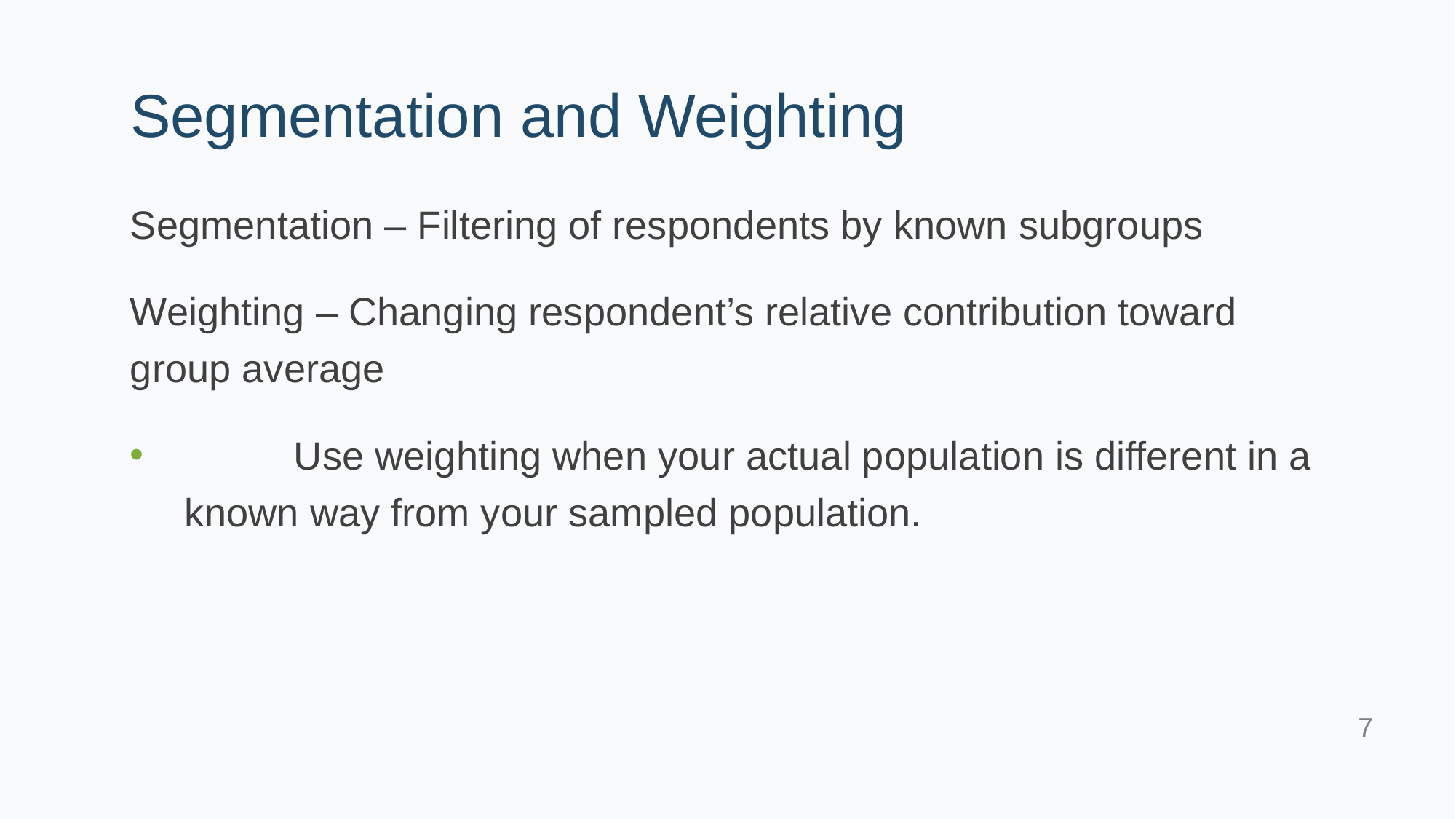

# Segmentation and Weighting
Segmentation – Filtering of respondents by known subgroups
Weighting – Changing respondent’s relative contribution toward group average
	Use weighting when your actual population is different in a known way from your sampled population.
7